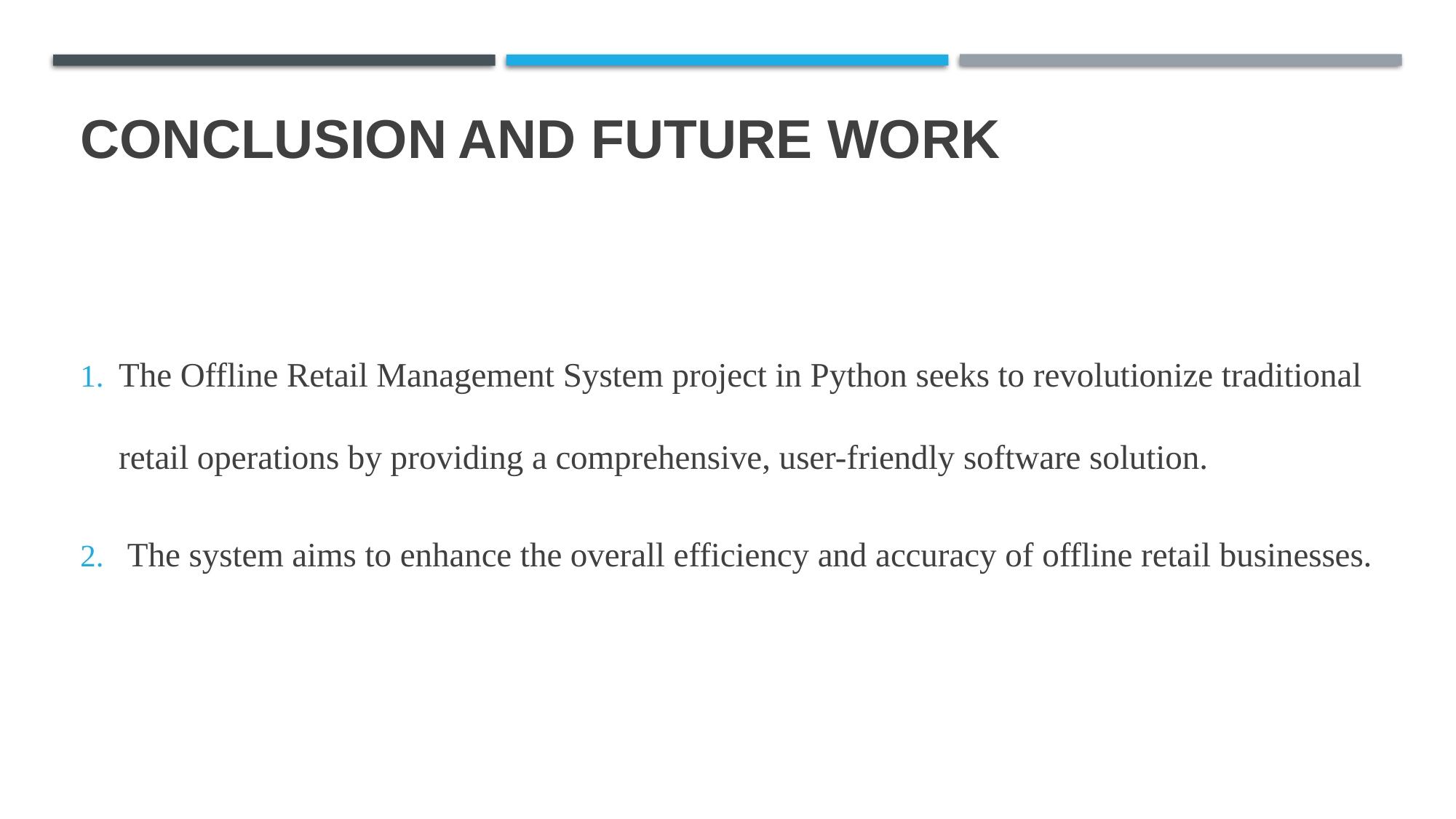

# Conclusion and Future work
The Offline Retail Management System project in Python seeks to revolutionize traditional retail operations by providing a comprehensive, user-friendly software solution.
 The system aims to enhance the overall efficiency and accuracy of offline retail businesses.